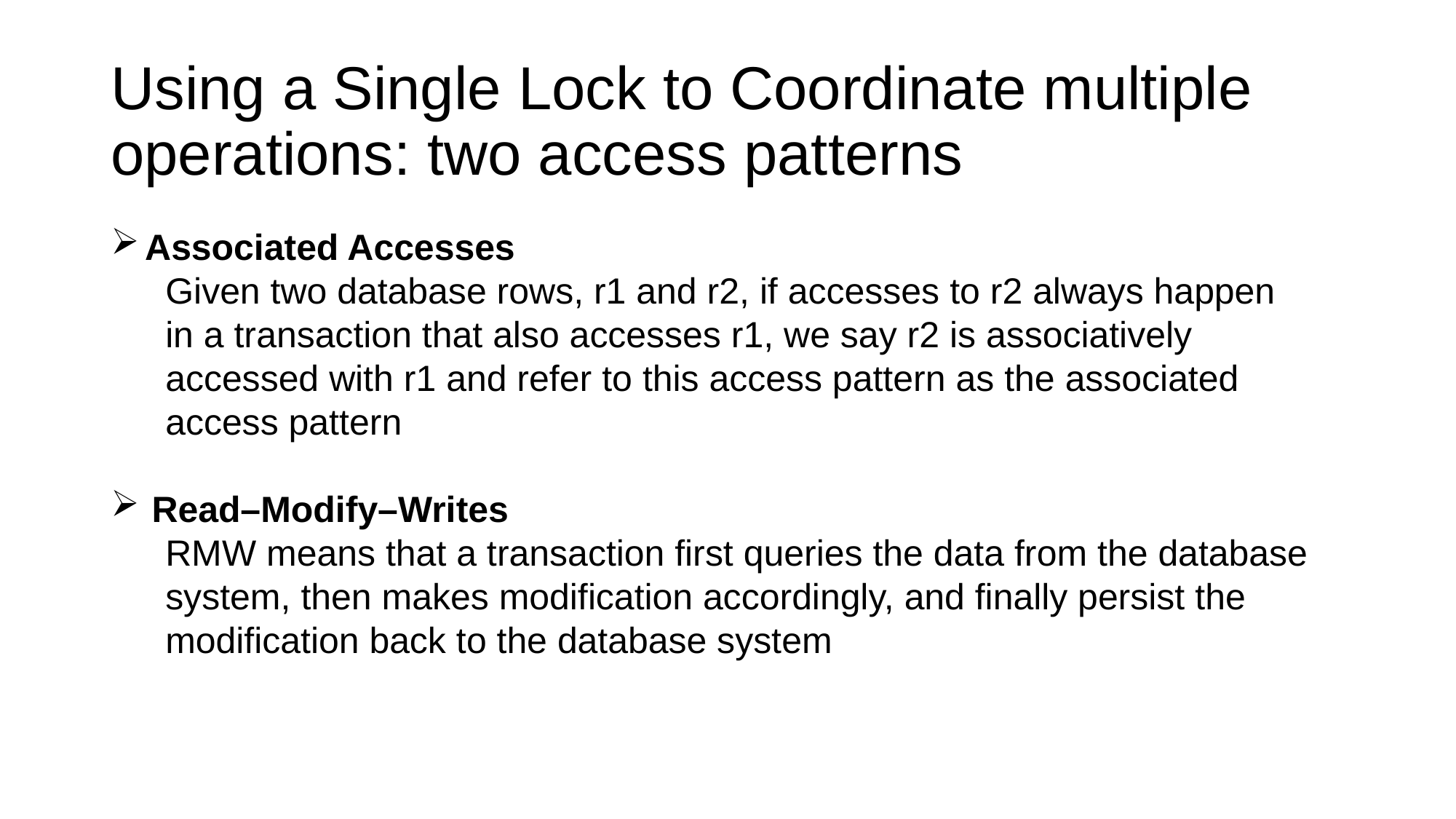

# Using a Single Lock to Coordinate multiple operations: two access patterns
Associated Accesses
Given two database rows, r1 and r2, if accesses to r2 always happen in a transaction that also accesses r1, we say r2 is associatively accessed with r1 and refer to this access pattern as the associated access pattern

Read–Modify–Writes
RMW means that a transaction first queries the data from the database system, then makes modification accordingly, and finally persist the modification back to the database system